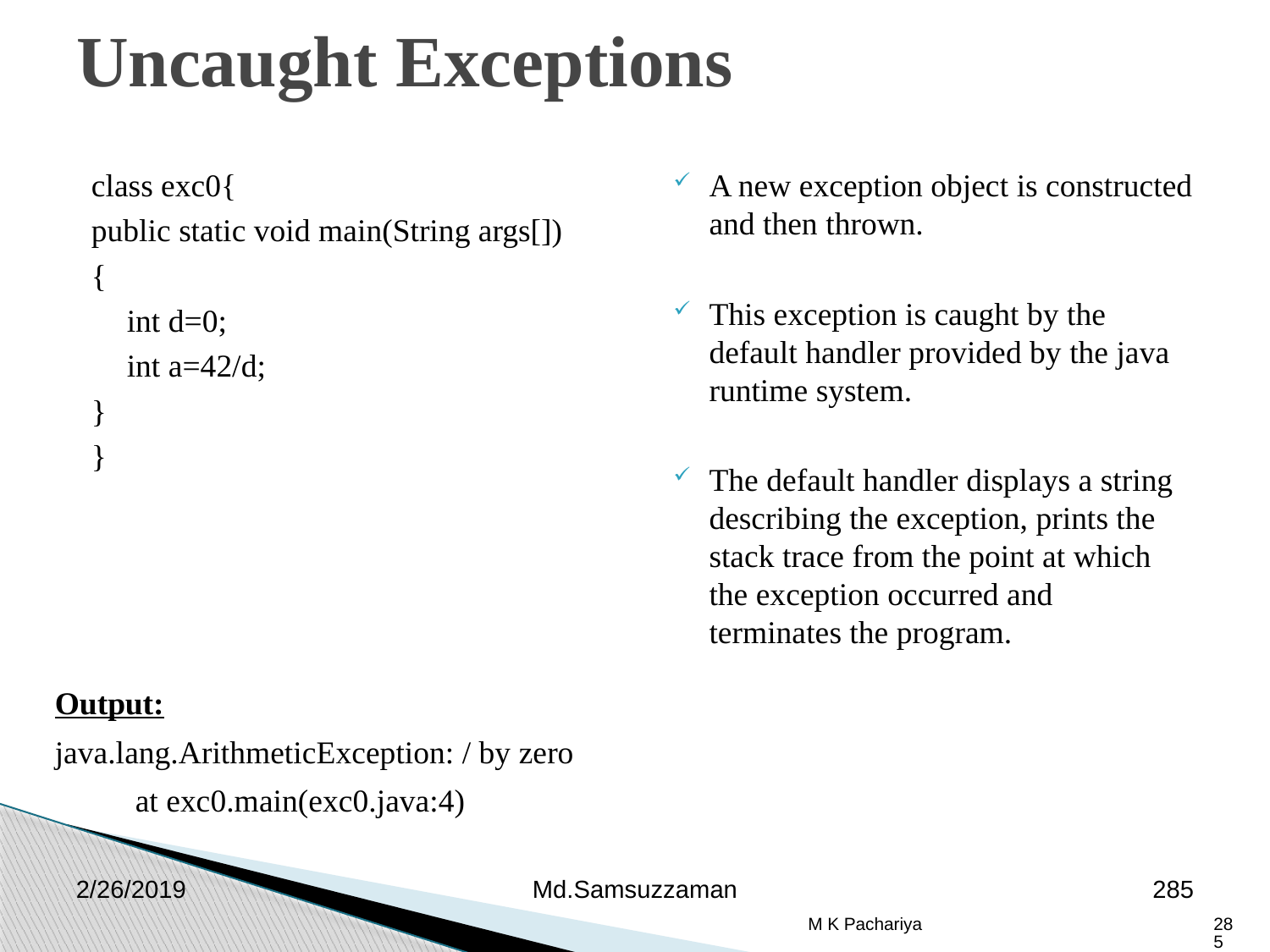

Uncaught Exceptions
class exc0{
public static void main(String args[])
{
	int d=0;
	int a=42/d;
}
}
A new exception object is constructed and then thrown.

This exception is caught by the default handler provided by the java runtime system.

The default handler displays a string describing the exception, prints the stack trace from the point at which the exception occurred and terminates the program.
Output:
java.lang.ArithmeticException: / by zero
          at exc0.main(exc0.java:4)
2/26/2019
Md.Samsuzzaman
285
M K Pachariya
285